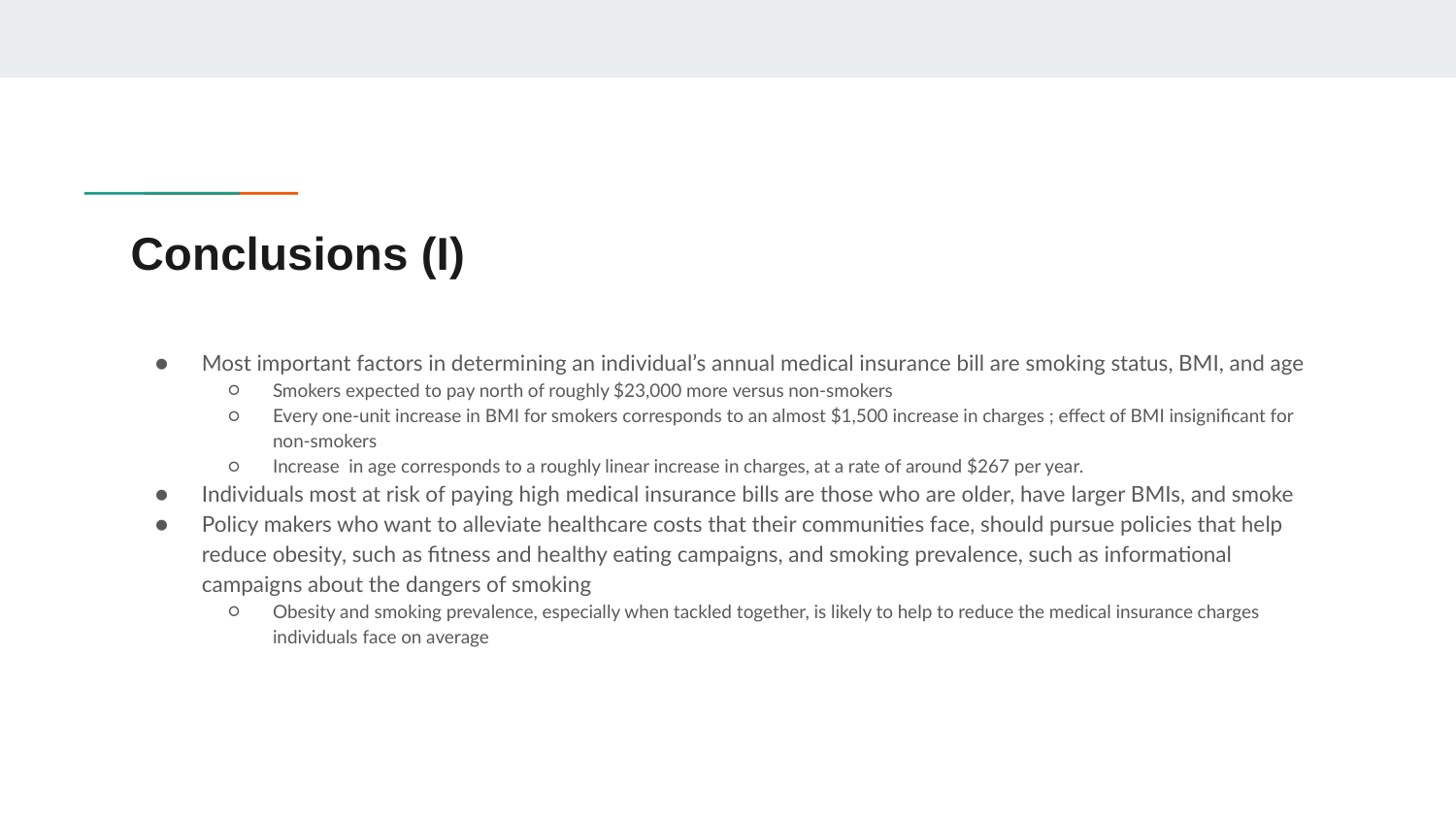

# Conclusions (I)
Most important factors in determining an individual’s annual medical insurance bill are smoking status, BMI, and age
Smokers expected to pay north of roughly $23,000 more versus non-smokers
Every one-unit increase in BMI for smokers corresponds to an almost $1,500 increase in charges ; effect of BMI insignificant for non-smokers
Increase  in age corresponds to a roughly linear increase in charges, at a rate of around $267 per year.
Individuals most at risk of paying high medical insurance bills are those who are older, have larger BMIs, and smoke
Policy makers who want to alleviate healthcare costs that their communities face, should pursue policies that help reduce obesity, such as fitness and healthy eating campaigns, and smoking prevalence, such as informational campaigns about the dangers of smoking
Obesity and smoking prevalence, especially when tackled together, is likely to help to reduce the medical insurance charges individuals face on average